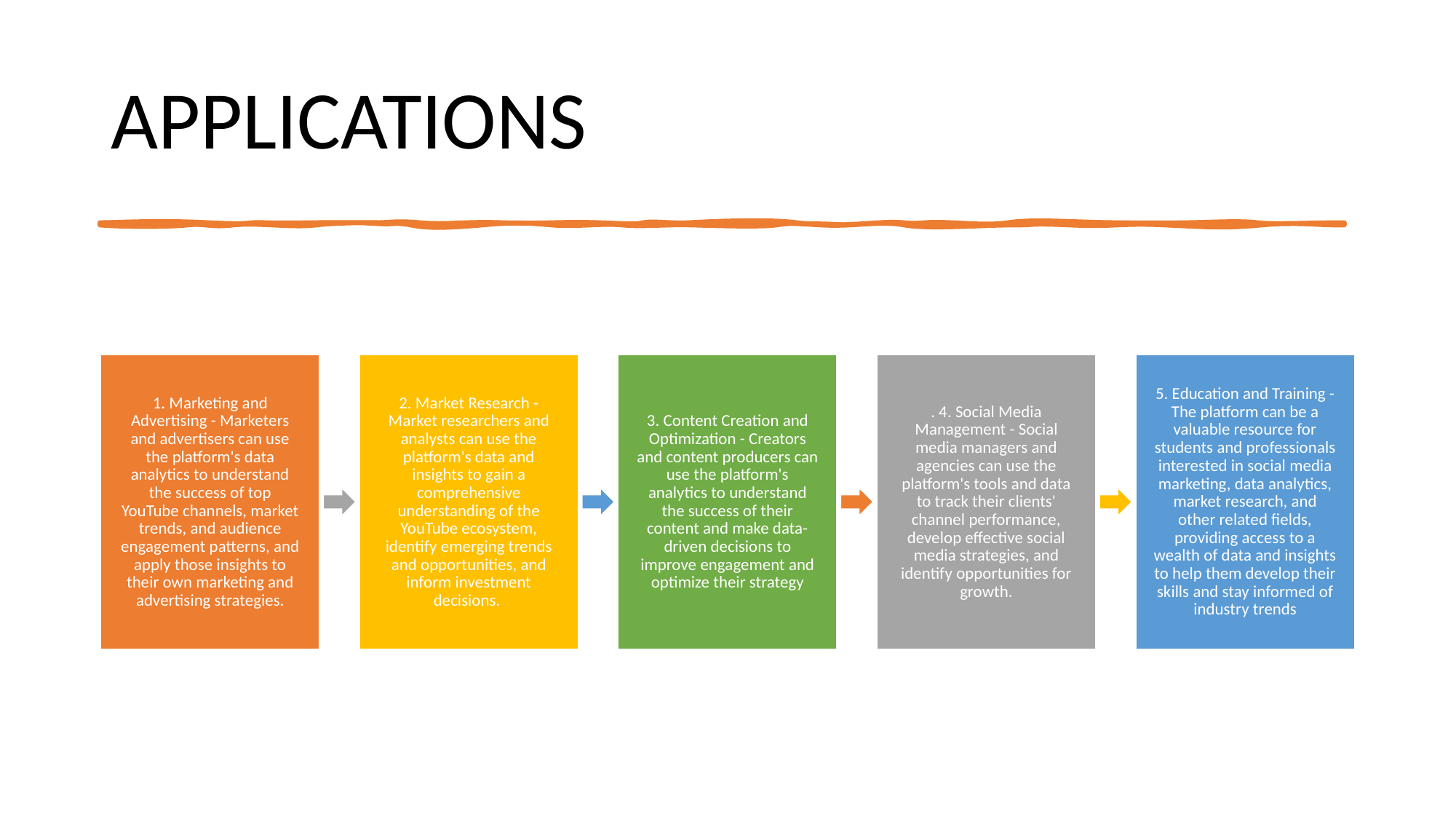

APPLICATIONS

1. Marketing and Advertising - Marketers and advertisers can use the platform's data analytics to understand the success of top YouTube channels, market trends, and audience engagement patterns, and apply those insights to their own marketing and advertising strategies.
2. Market Research - Market researchers and analysts can use the platform's data and insights to gain a comprehensive understanding of the YouTube ecosystem, identify emerging trends and opportunities, and inform investment decisions.
3. Content Creation and Optimization - Creators and content producers can use the platform's analytics to understand the success of their content and make data-driven decisions to improve engagement and optimize their strategy
. 4. Social Media Management - Social media managers and agencies can use the platform's tools and data to track their clients' channel performance, develop effective social media strategies, and identify opportunities for growth.
5. Education and Training - The platform can be a valuable resource for students and professionals interested in social media marketing, data analytics, market research, and other related fields, providing access to a wealth of data and insights to help them develop their skills and stay informed of industry trends